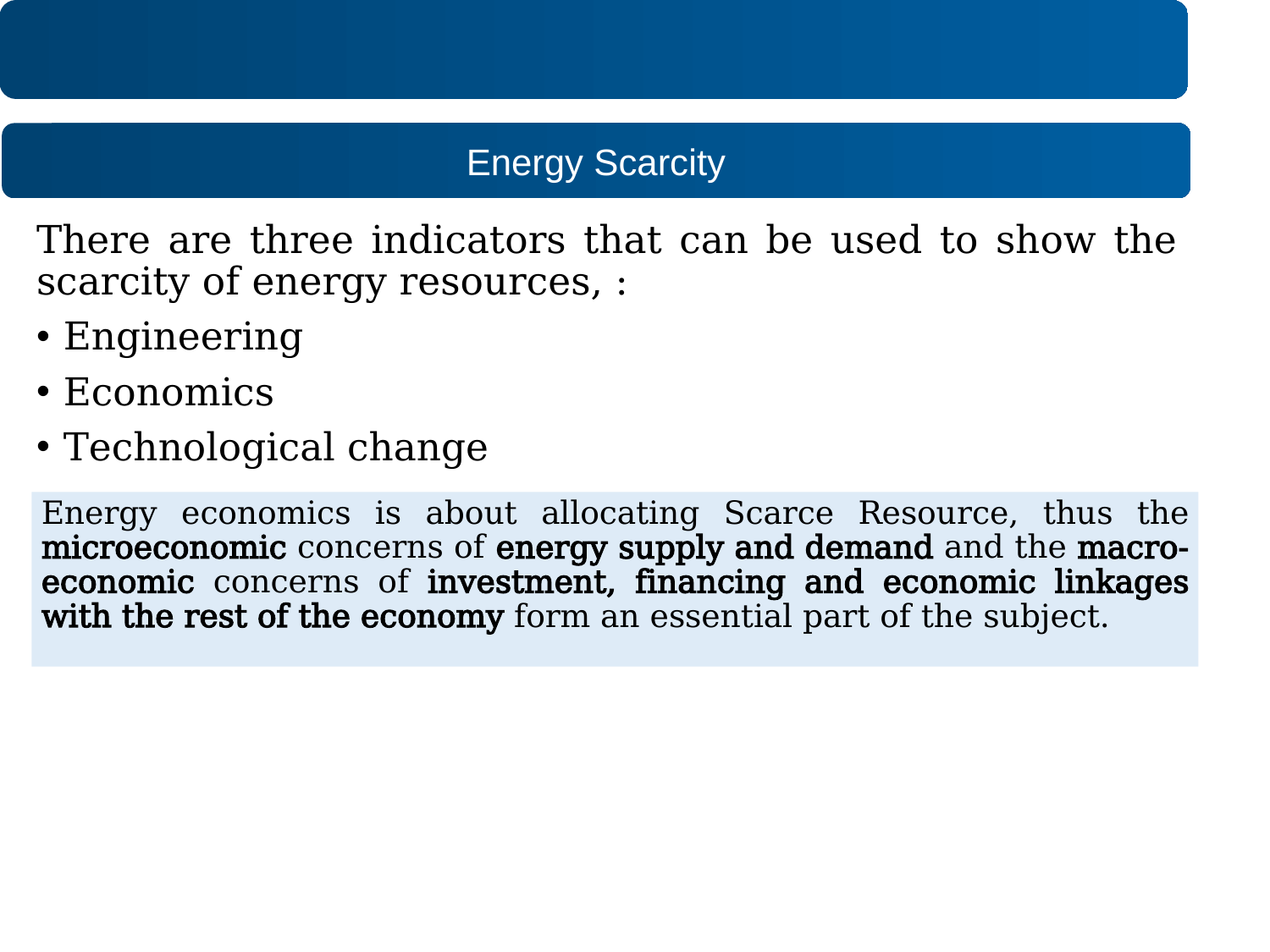

Energy Scarcity
There are three indicators that can be used to show the scarcity of energy resources, :
Engineering
Economics
Technological change
Energy economics is about allocating Scarce Resource, thus the microeconomic concerns of energy supply and demand and the macro-economic concerns of investment, financing and economic linkages with the rest of the economy form an essential part of the subject.